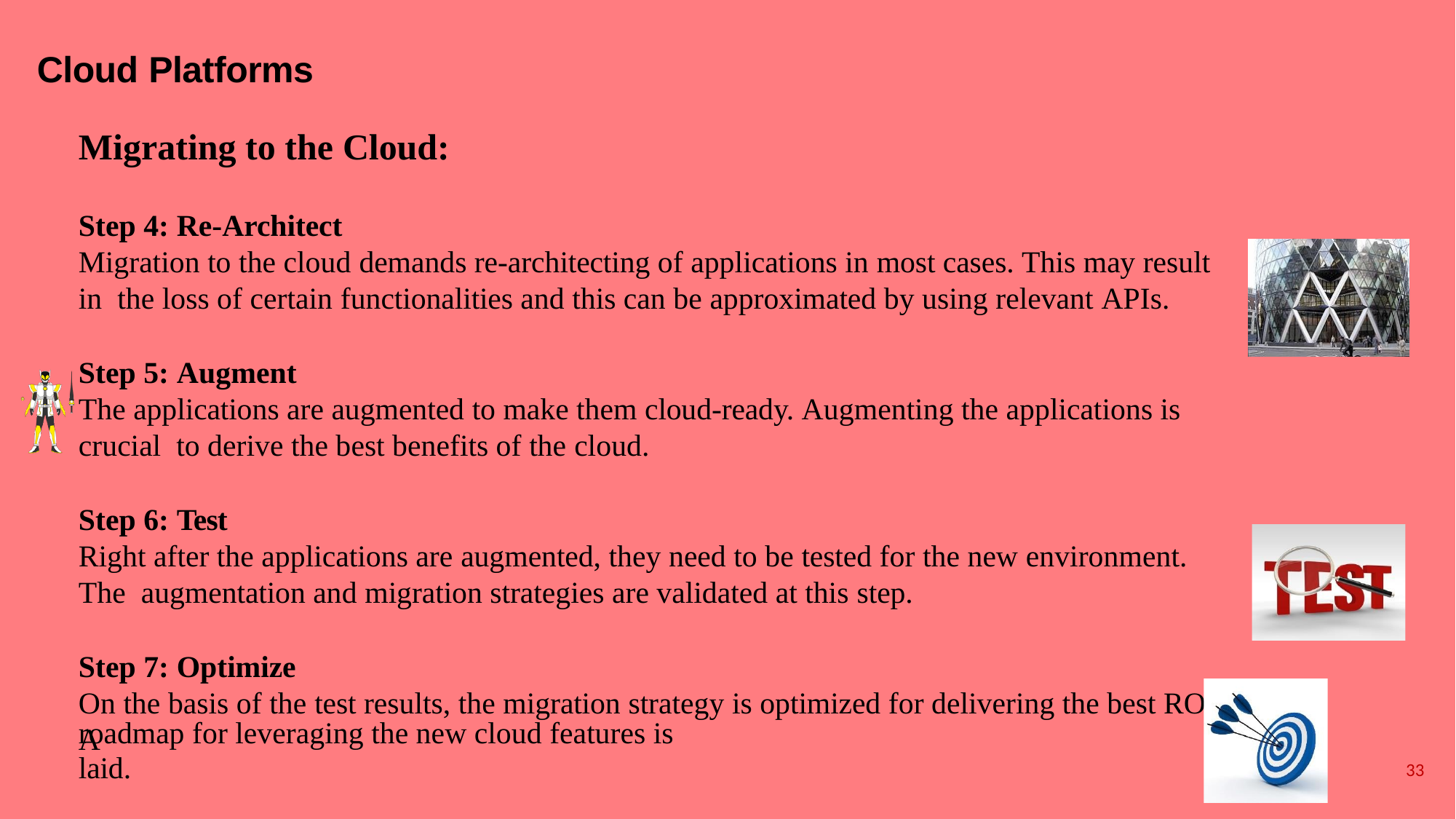

# Cloud Platforms
Migrating to the Cloud:

Step 4: Re-Architect
Migration to the cloud demands re-architecting of applications in most cases. This may result in  the loss of certain functionalities and this can be approximated by using relevant APIs.

Step 5: Augment
The applications are augmented to make them cloud-ready. Augmenting the applications is crucial  to derive the best benefits of the cloud.

Step 6: Test
Right after the applications are augmented, they need to be tested for the new environment. The  augmentation and migration strategies are validated at this step.

Step 7: Optimize
On the basis of the test results, the migration strategy is optimized for delivering the best ROI. A

roadmap for leveraging the new cloud features is laid.
33